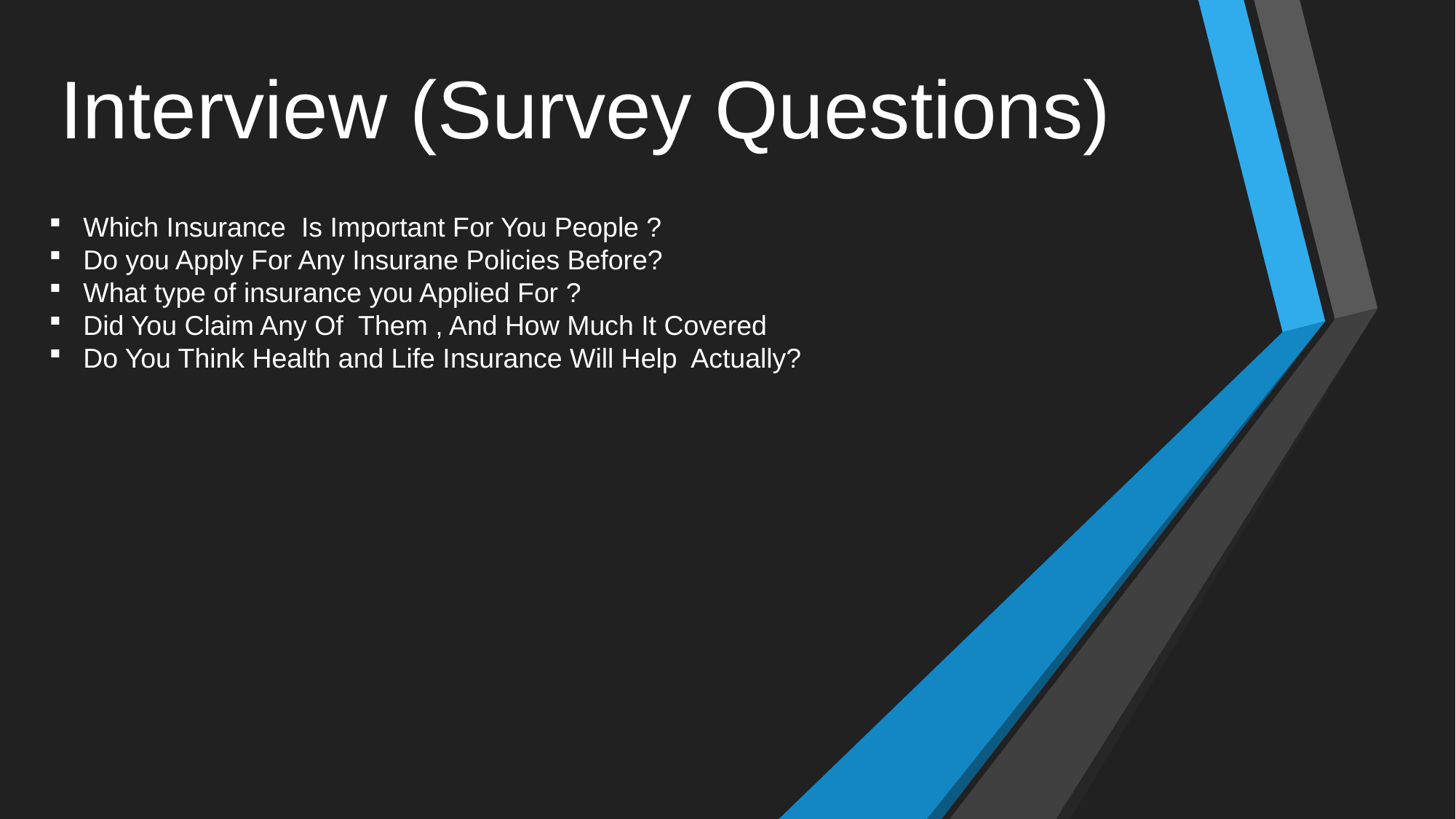

# Interview (Survey Questions)
Which Insurance  Is Important For You People ?
Do you Apply For Any Insurane Policies Before?
What type of insurance you Applied For ?
Did You Claim Any Of  Them , And How Much It Covered
Do You Think Health and Life Insurance Will Help  Actually?